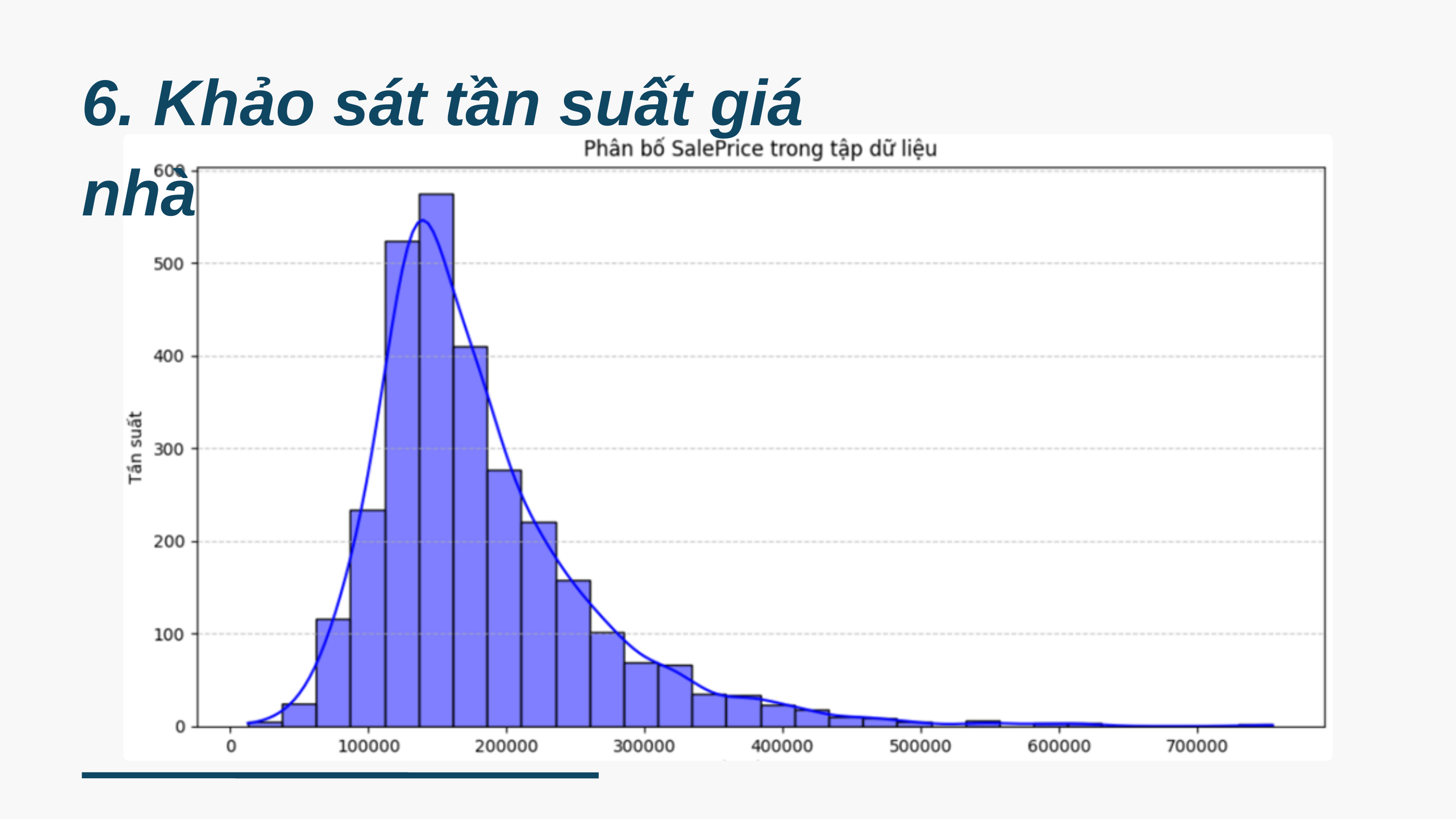

6. Khảo sát tần suất giá nhà